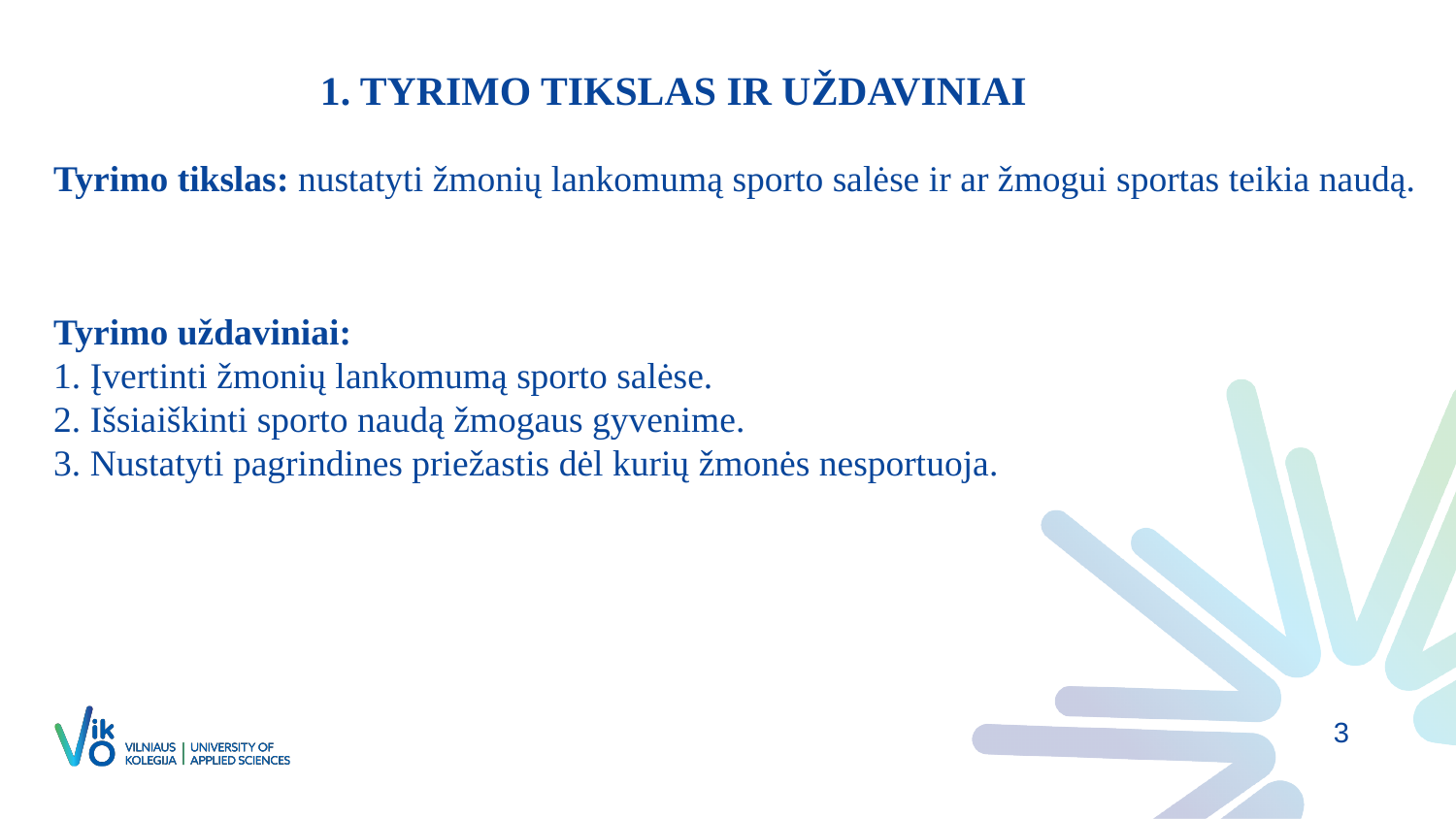

# 1. TYRIMO TIKSLAS IR UŽDAVINIAI
Tyrimo tikslas: nustatyti žmonių lankomumą sporto salėse ir ar žmogui sportas teikia naudą.

Tyrimo uždaviniai:
1. Įvertinti žmonių lankomumą sporto salėse.
2. Išsiaiškinti sporto naudą žmogaus gyvenime.
3. Nustatyti pagrindines priežastis dėl kurių žmonės nesportuoja.

3